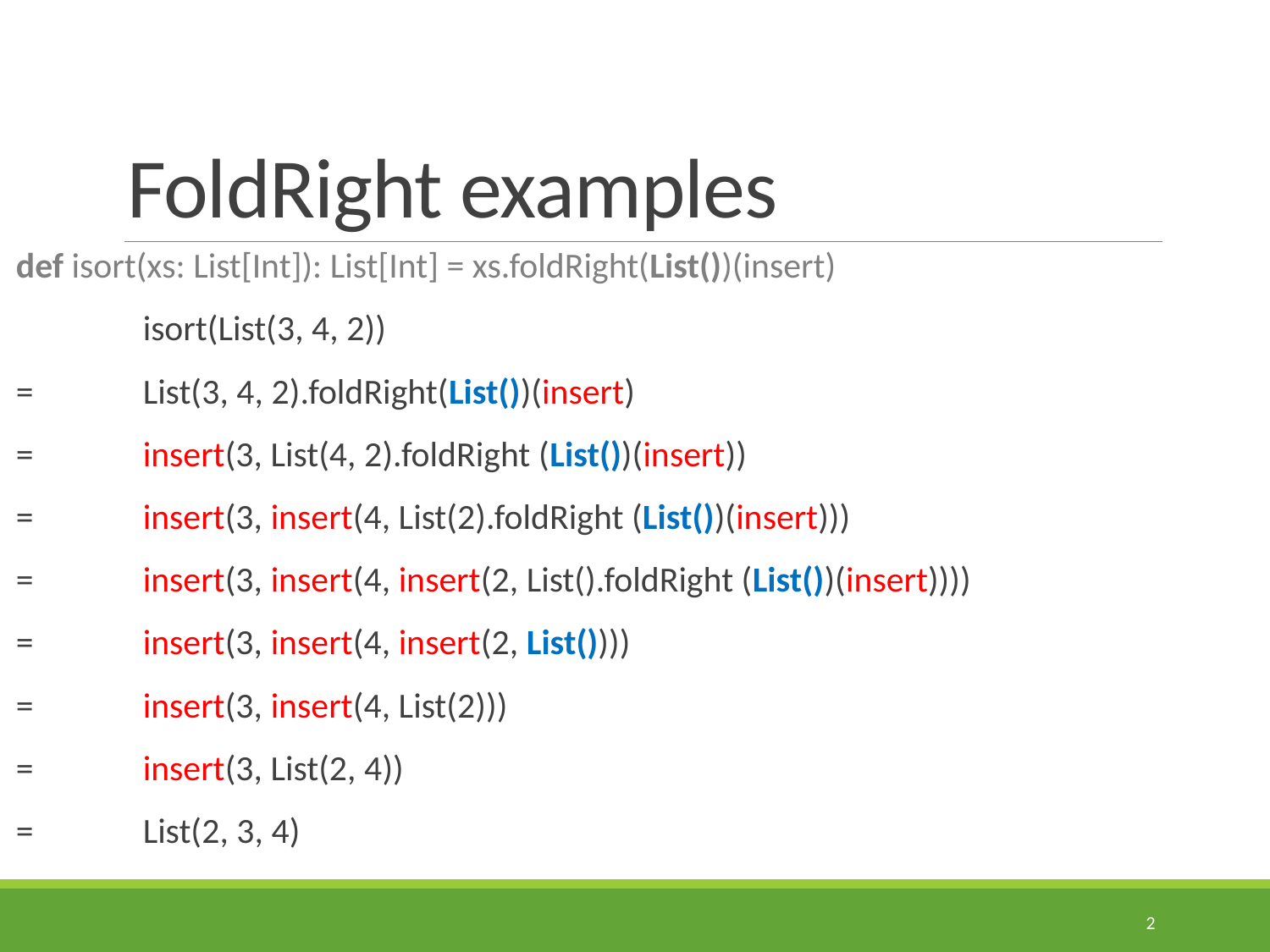

# FoldRight examples
def isort(xs: List[Int]): List[Int] = xs.foldRight(List())(insert)
	isort(List(3, 4, 2))
=	List(3, 4, 2).foldRight(List())(insert)
=	insert(3, List(4, 2).foldRight (List())(insert))
=	insert(3, insert(4, List(2).foldRight (List())(insert)))
=	insert(3, insert(4, insert(2, List().foldRight (List())(insert))))
=	insert(3, insert(4, insert(2, List())))
=	insert(3, insert(4, List(2)))
=	insert(3, List(2, 4))
=	List(2, 3, 4)

2